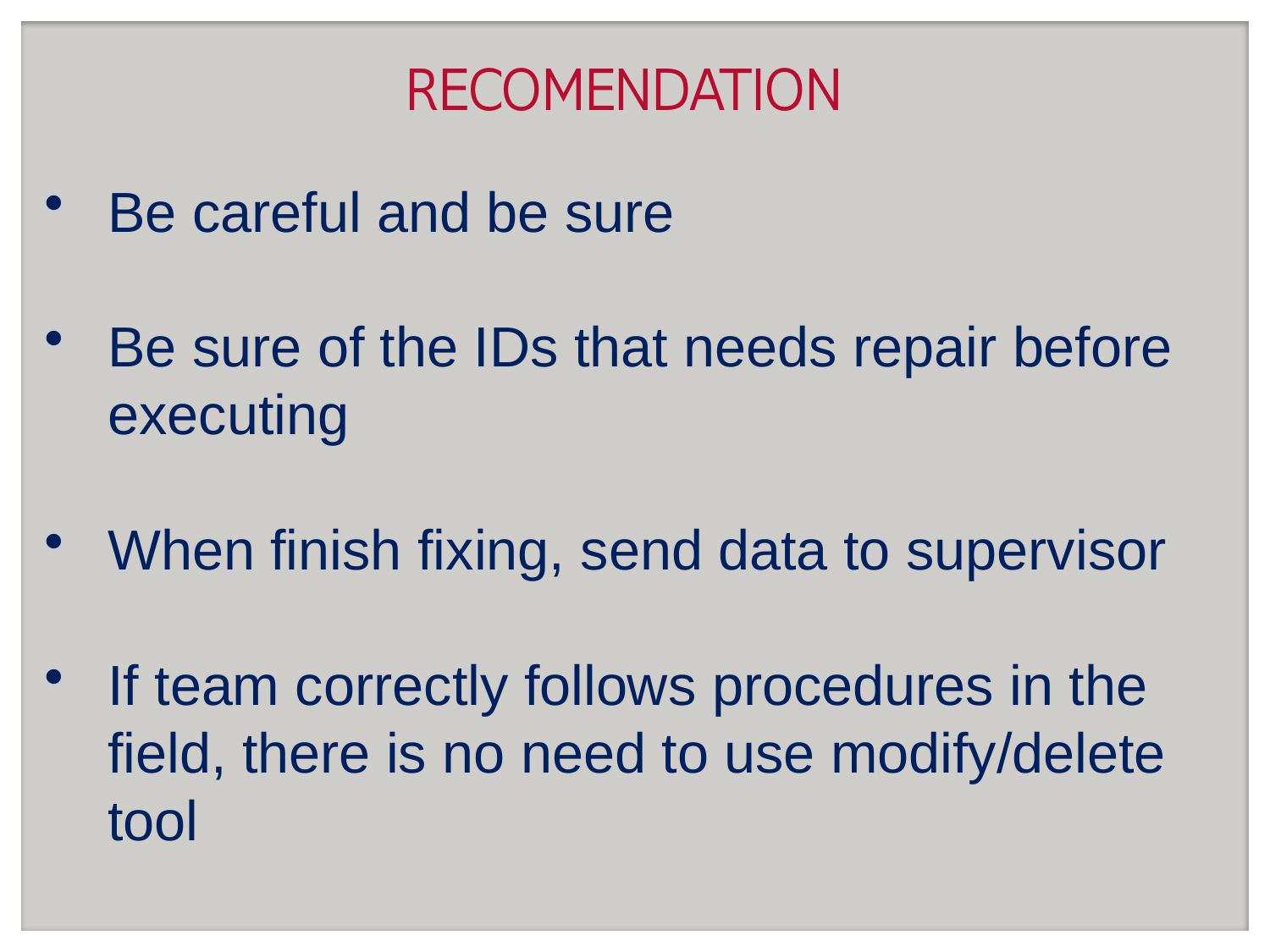

# RECOMENDATION
Be careful and be sure

Be sure of the IDs that needs repair before executing

When finish fixing, send data to supervisor

If team correctly follows procedures in the field, there is no need to use modify/delete tool